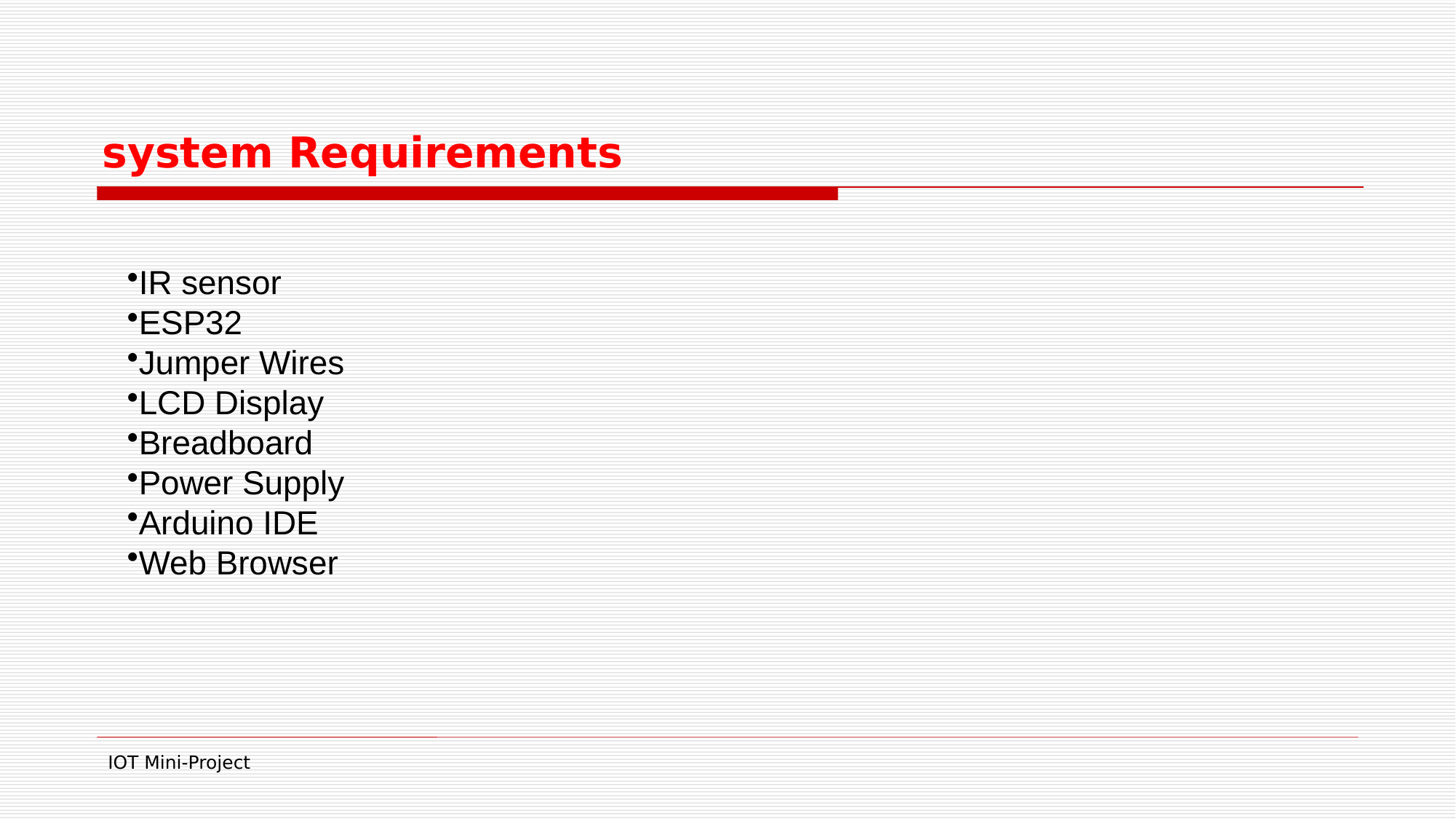

# system Requirements

IR sensor
ESP32
Jumper Wires
LCD Display
Breadboard
Power Supply
Arduino IDE
Web Browser

IOT Mini-Project